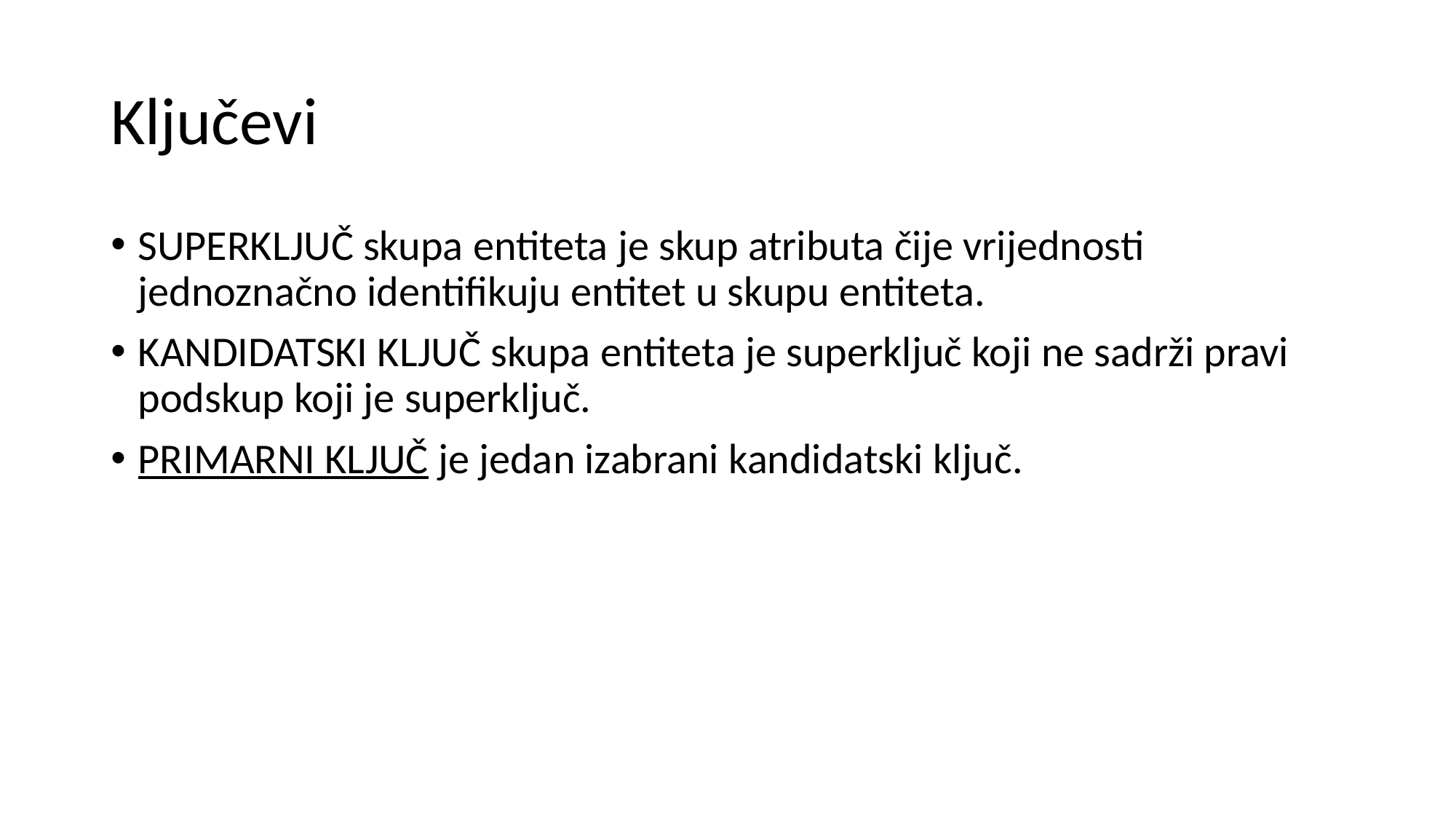

Ključevi
SUPERKLJUČ skupa entiteta je skup atributa čije vrijednosti jednoznačno identifikuju entitet u skupu entiteta.
KANDIDATSKI KLJUČ skupa entiteta je superključ koji ne sadrži pravi podskup koji je superključ.
PRIMARNI KLJUČ je jedan izabrani kandidatski ključ.